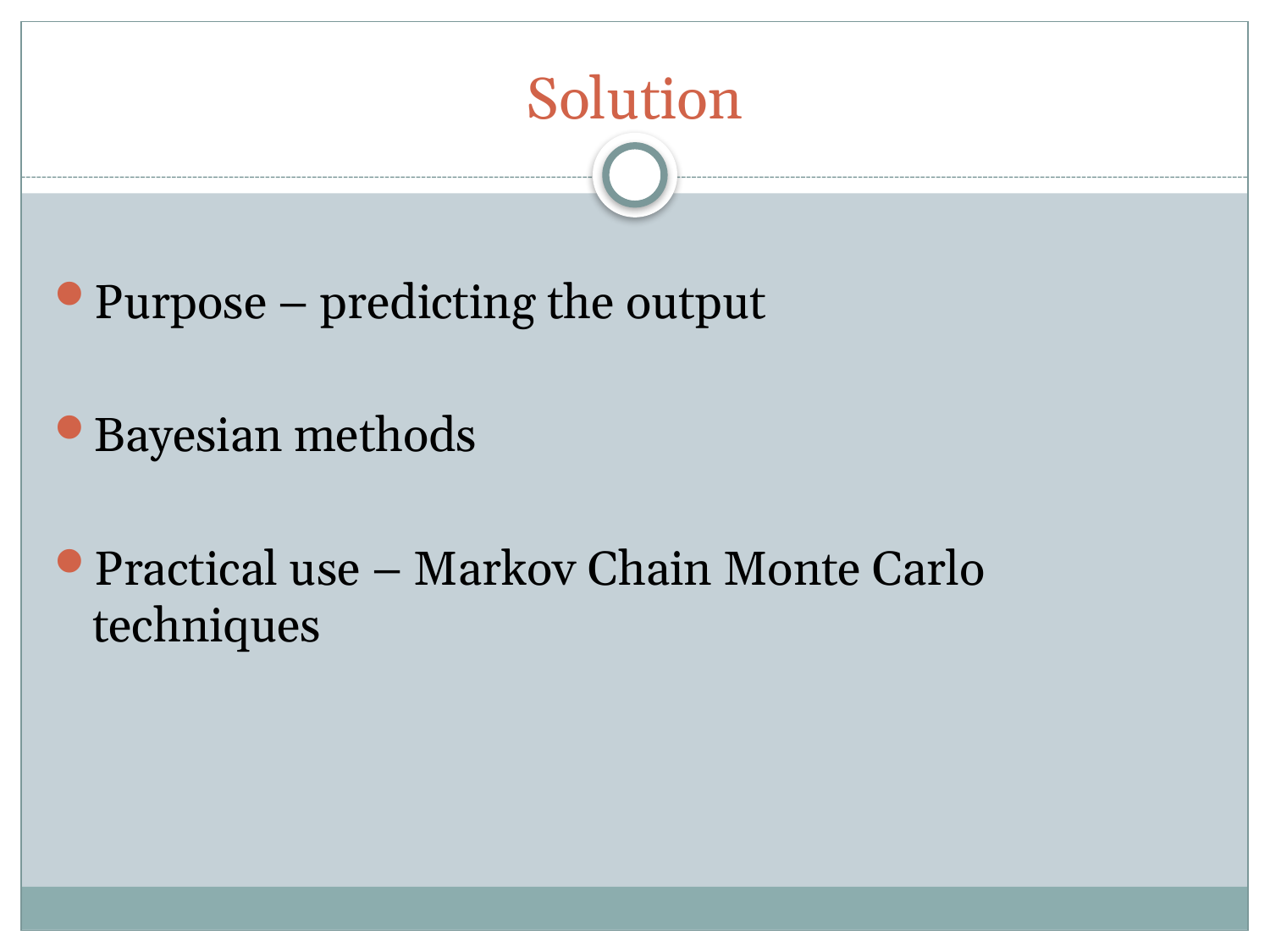

# Solution
Purpose – predicting the output

Bayesian methods

Practical use – Markov Chain Monte Carlo techniques